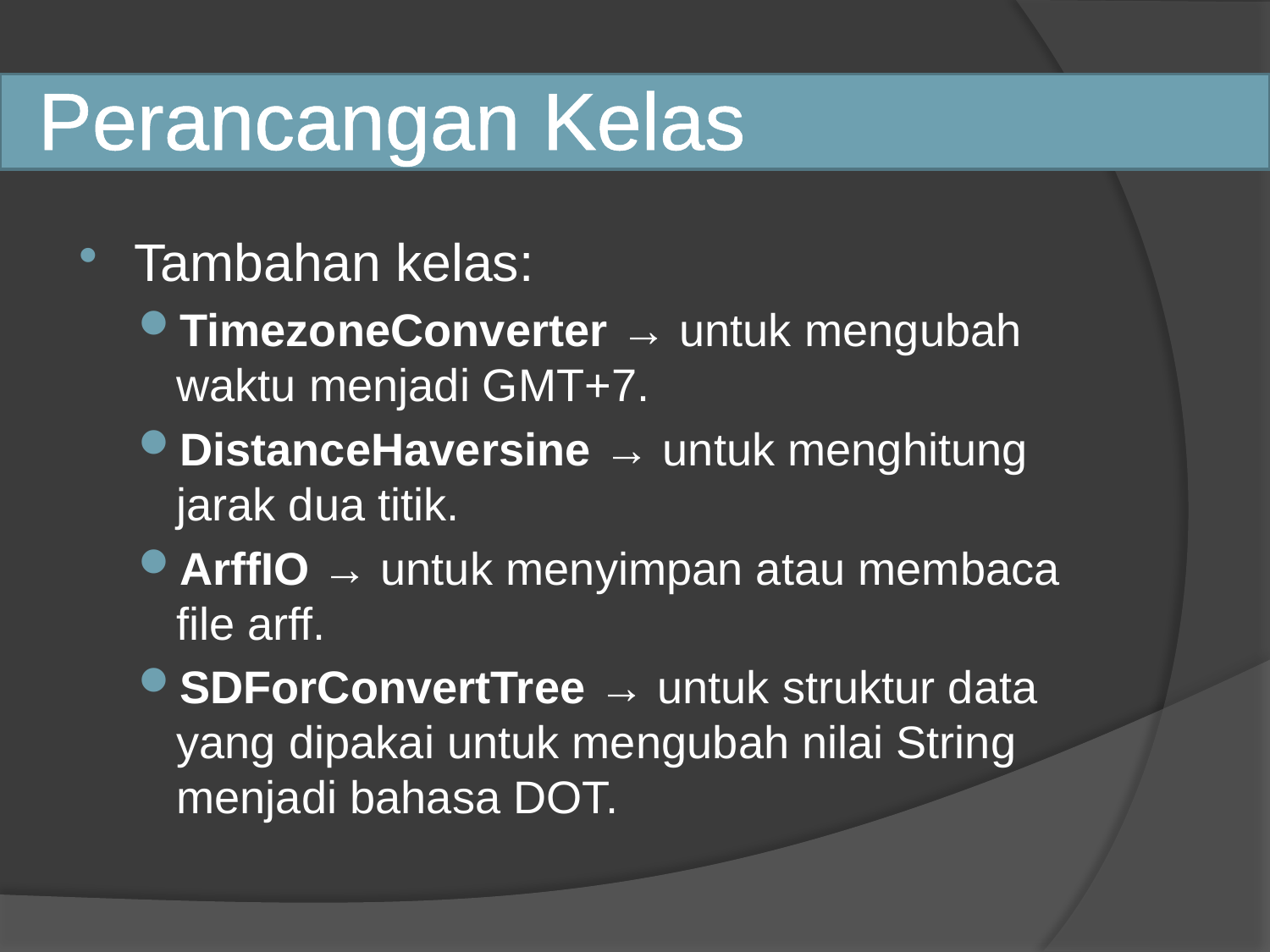

# Perancangan Kelas

Tambahan kelas:
TimezoneConverter → untuk mengubah waktu menjadi GMT+7.
DistanceHaversine → untuk menghitung jarak dua titik.
ArffIO → untuk menyimpan atau membaca file arff.
SDForConvertTree → untuk struktur data yang dipakai untuk mengubah nilai String menjadi bahasa DOT.